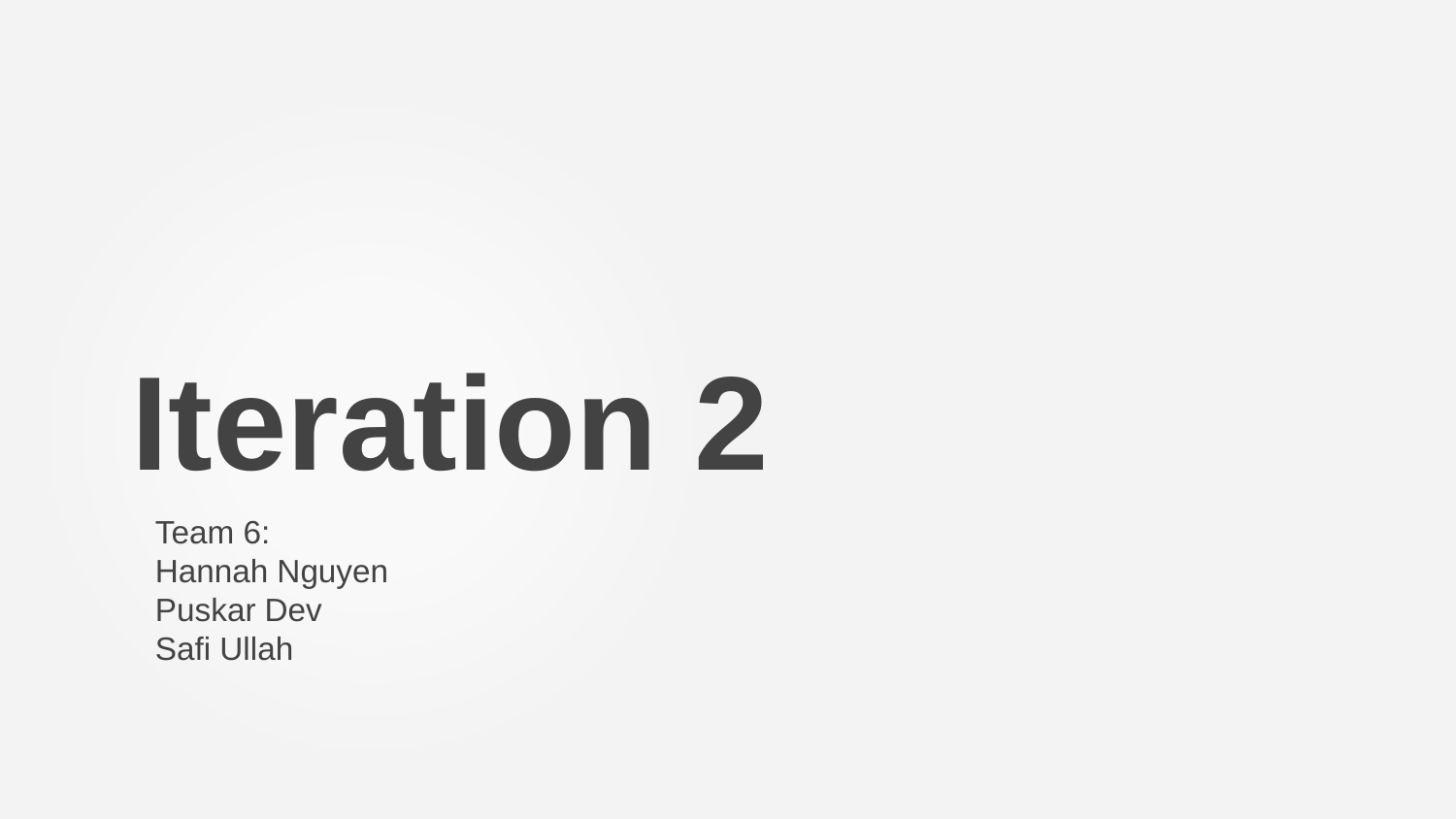

# Iteration 2
Team 6:
Hannah Nguyen
Puskar Dev
Safi Ullah